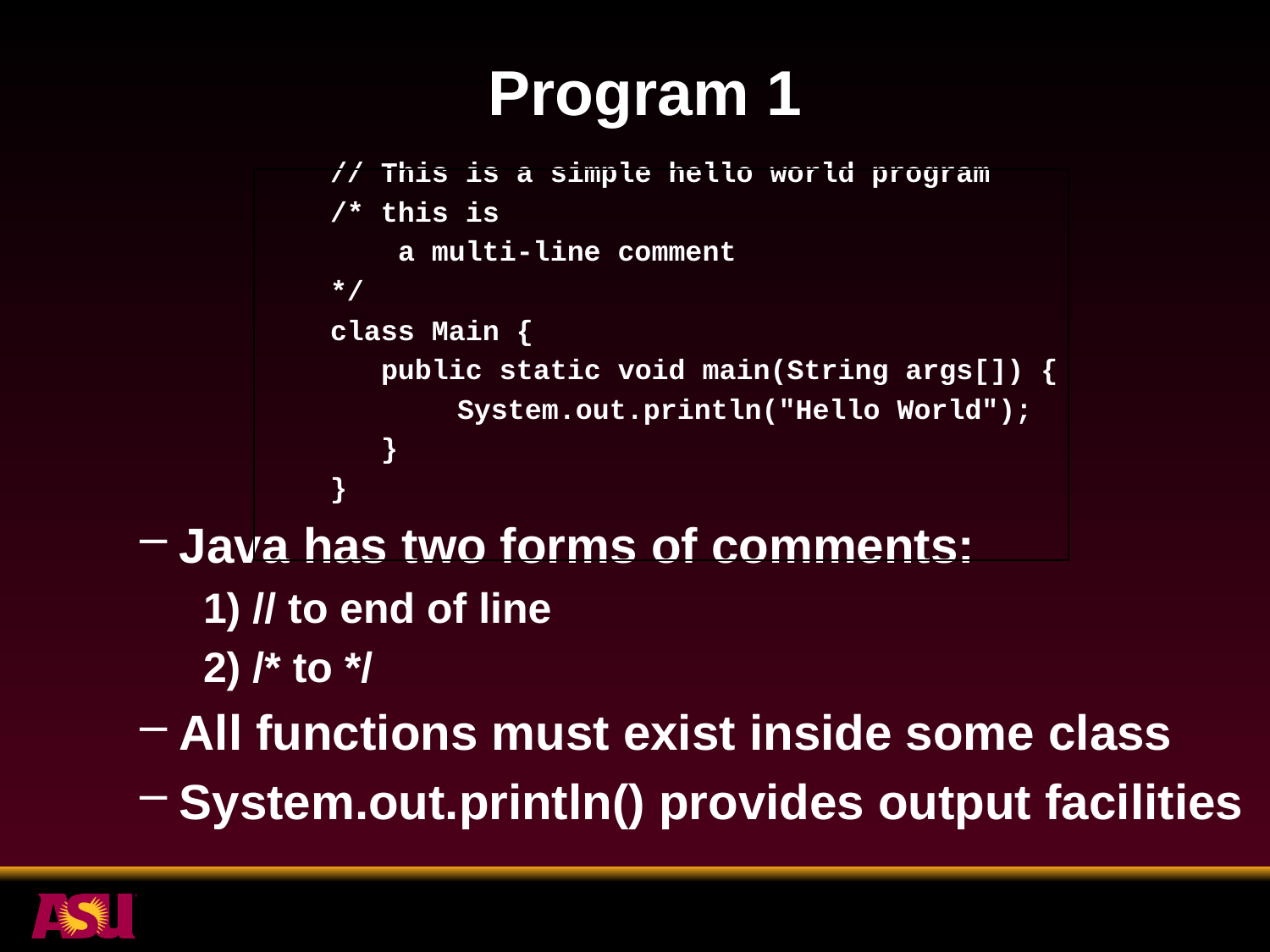

# Program 1
// This is a simple hello world program
/* this is
    a multi-line comment
*/
class Main {
   public static void main(String args[]) {
	System.out.println("Hello World");
   }
}
Java has two forms of comments:
1) // to end of line
2) /* to */
All functions must exist inside some class
System.out.println() provides output facilities